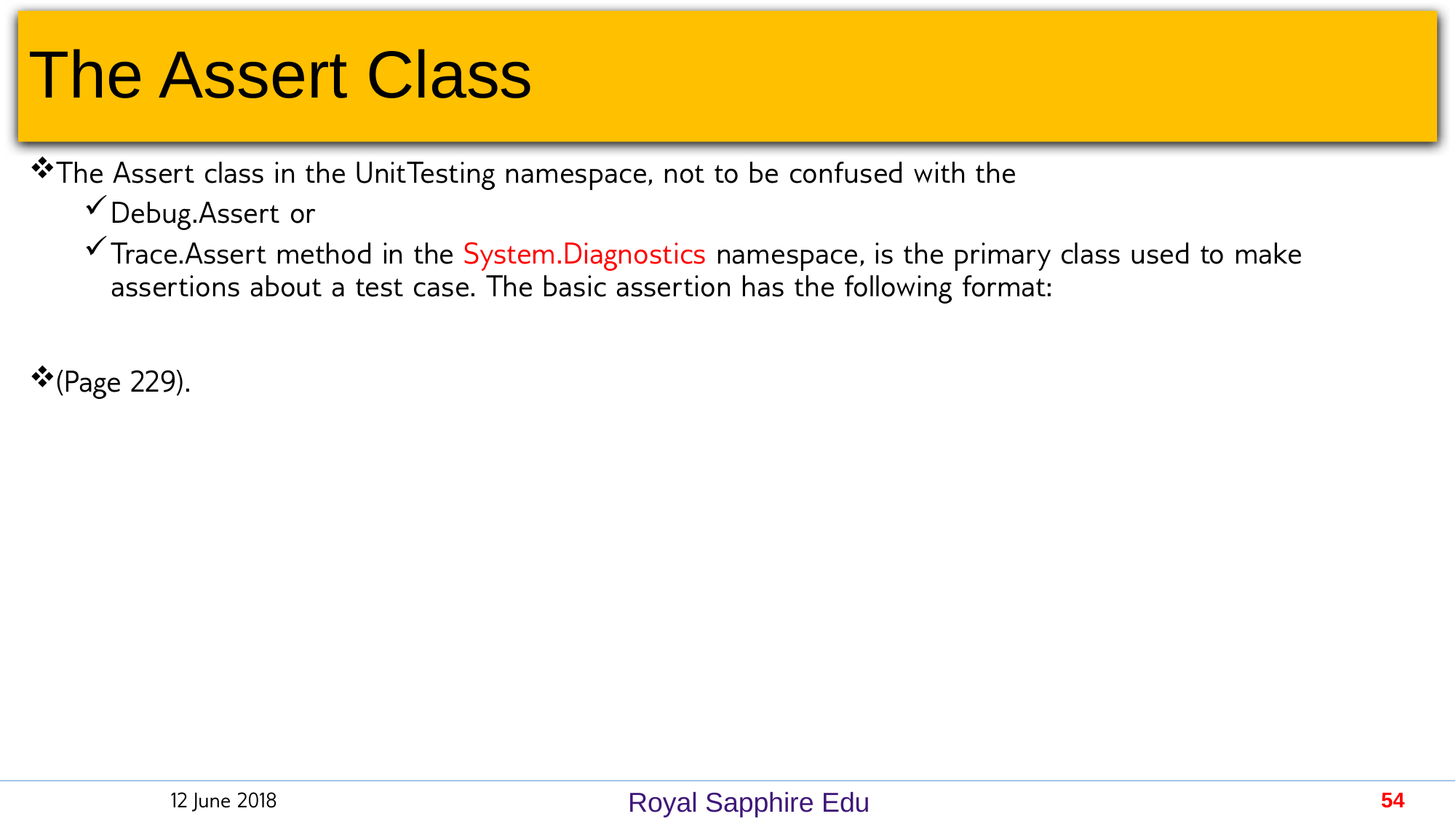

# The Assert Class
The Assert class in the UnitTesting namespace, not to be confused with the
Debug.Assert or
Trace.Assert method in the System.Diagnostics namespace, is the primary class used to make assertions about a test case. The basic assertion has the following format:

(Page 229).
12 June 2018
54